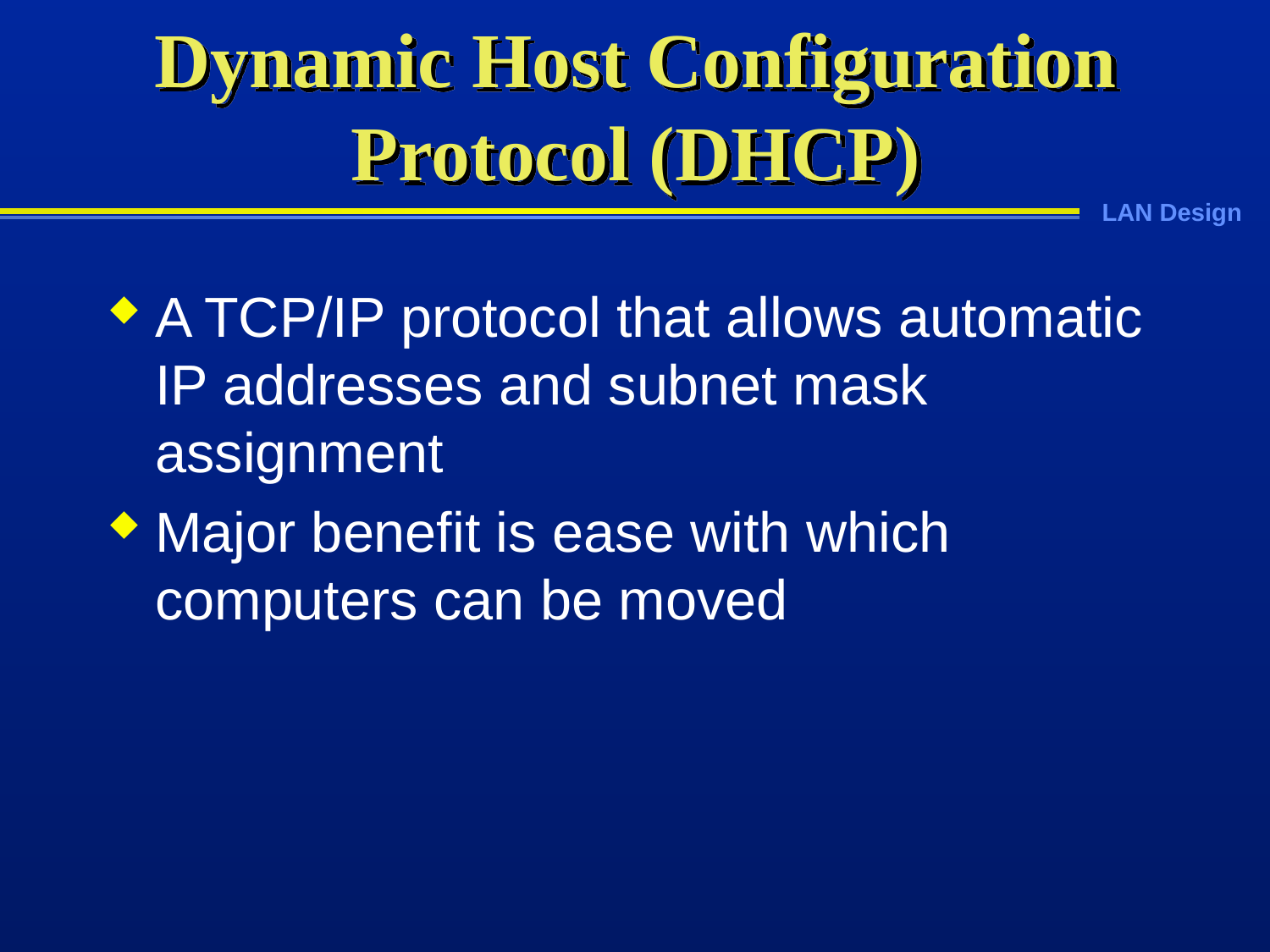

# Dynamic Host Configuration Protocol (DHCP)
A TCP/IP protocol that allows automatic IP addresses and subnet mask assignment
Major benefit is ease with which computers can be moved